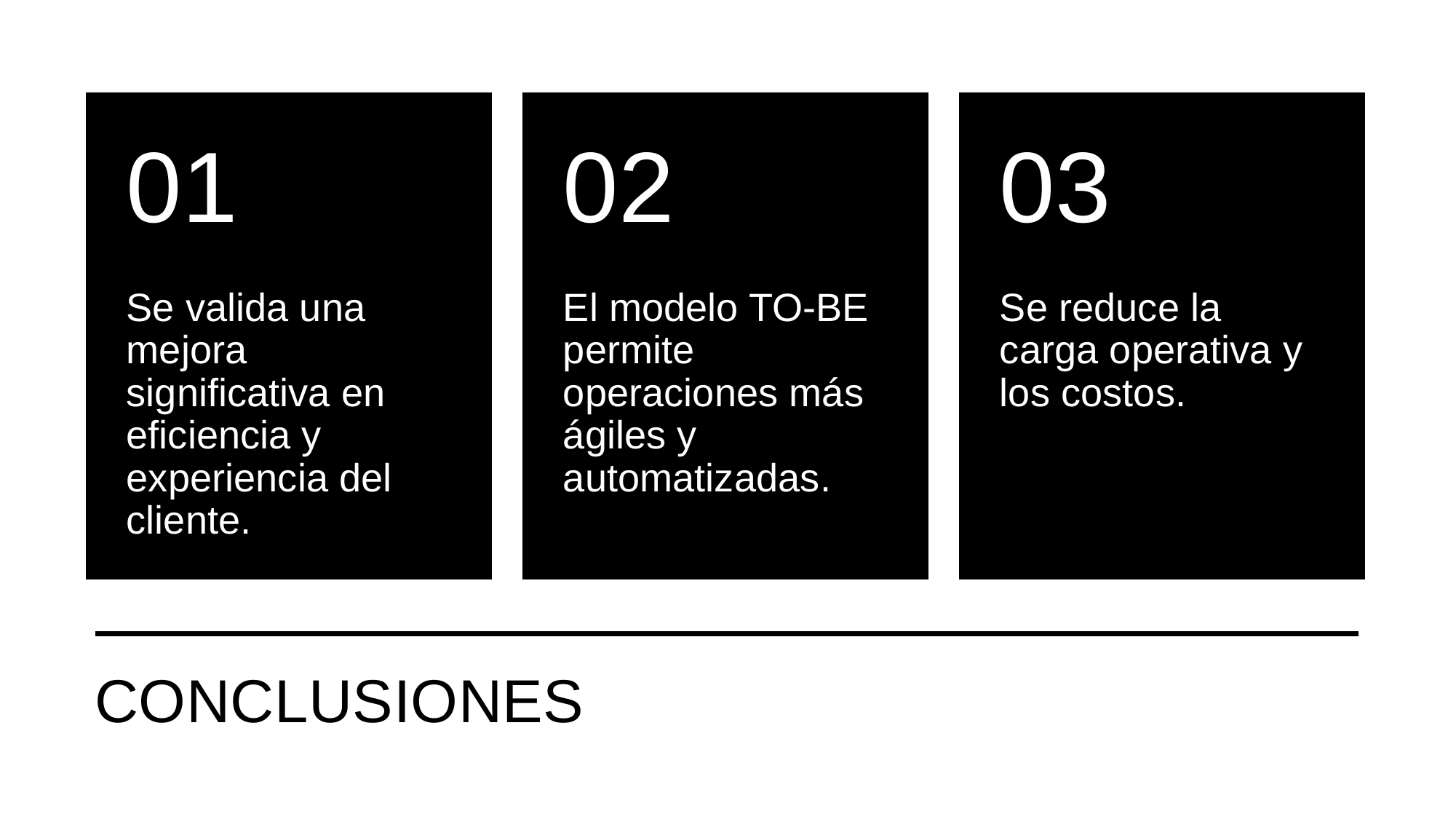

Se valida una mejora significativa en eficiencia y experiencia del cliente.
01
El modelo TO-BE permite operaciones más ágiles y automatizadas.
02
Se reduce la carga operativa y los costos.
03
# Conclusiones